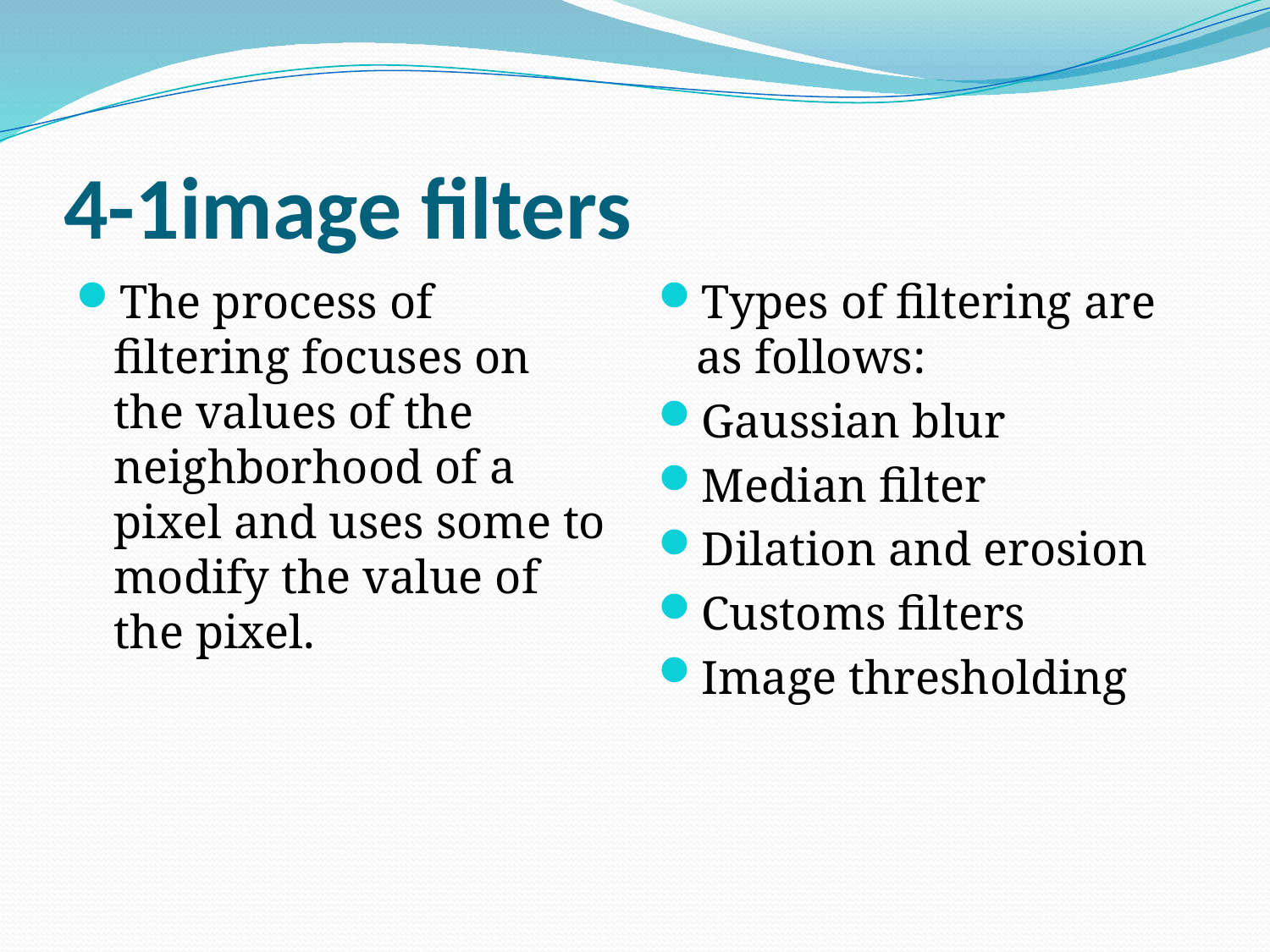

# 4-1image filters
The process of filtering focuses on the values of the neighborhood of a pixel and uses some to modify the value of the pixel.
Types of filtering are as follows:
Gaussian blur
Median filter
Dilation and erosion
Customs filters
Image thresholding